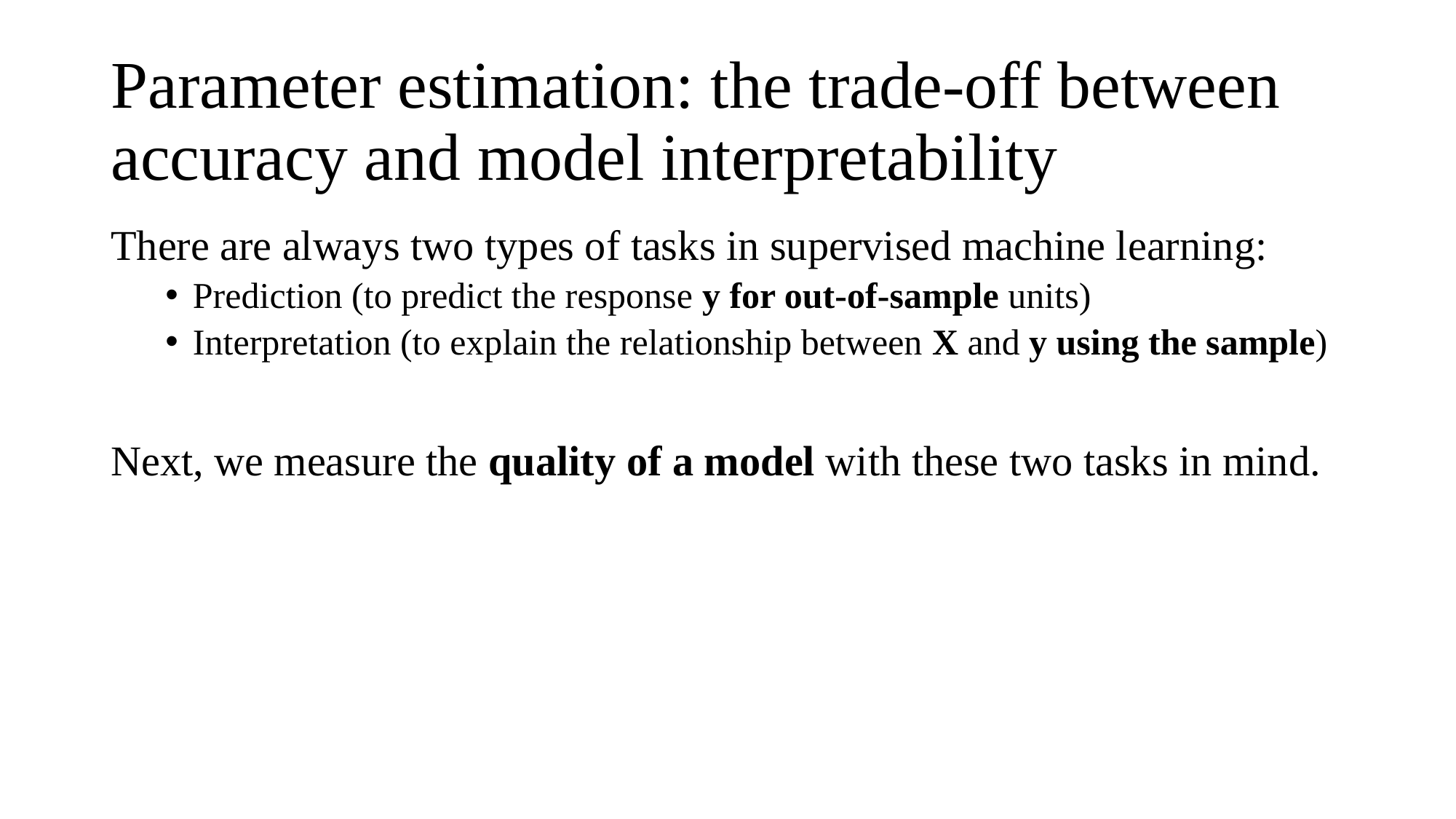

# Parameter estimation: the trade-off between accuracy and model interpretability
There are always two types of tasks in supervised machine learning:
Prediction (to predict the response y for out-of-sample units)
Interpretation (to explain the relationship between X and y using the sample)

Next, we measure the quality of a model with these two tasks in mind.